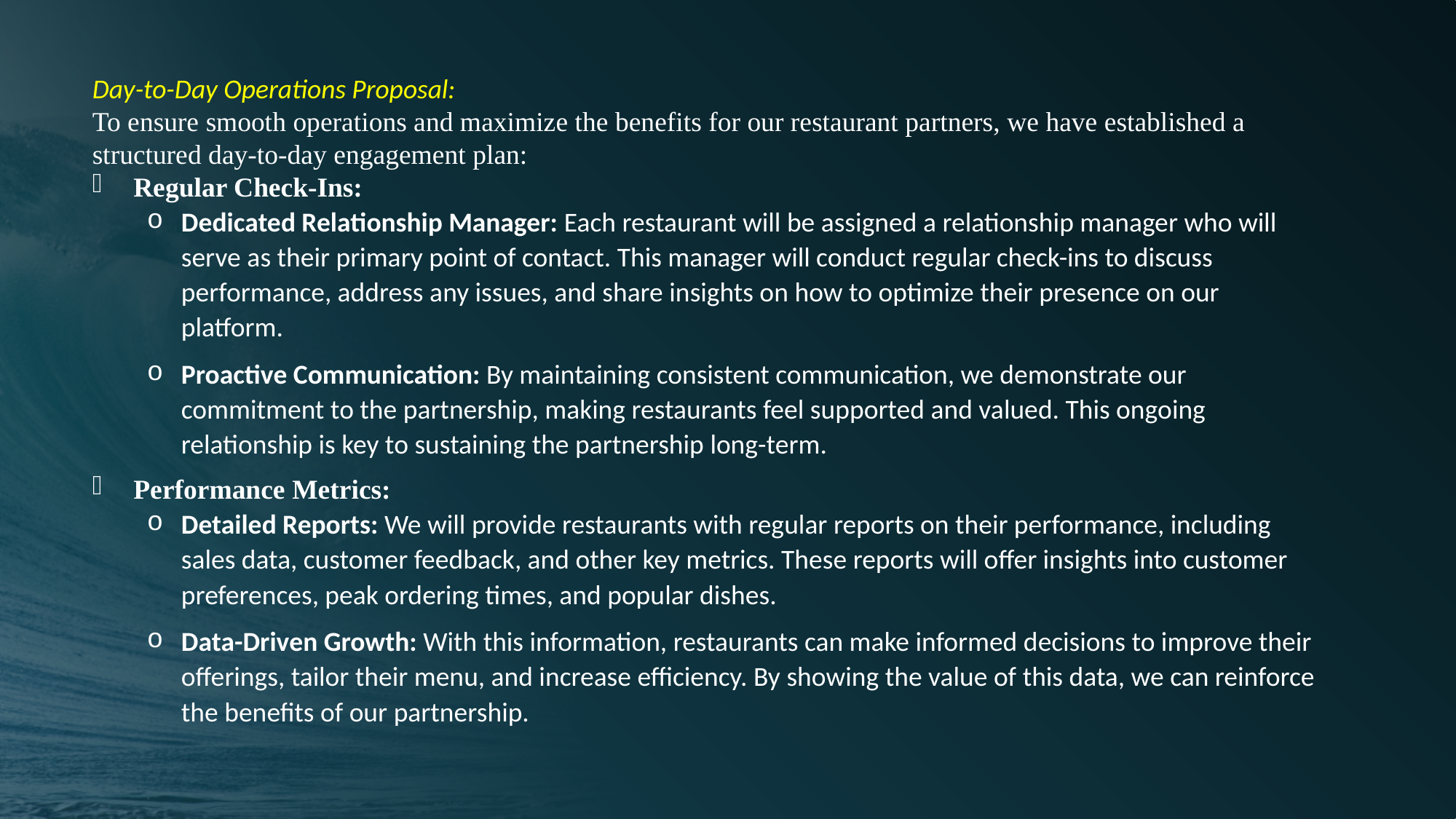

Day-to-Day Operations Proposal:
To ensure smooth operations and maximize the benefits for our restaurant partners, we have established a structured day-to-day engagement plan:
Regular Check-Ins:
Dedicated Relationship Manager: Each restaurant will be assigned a relationship manager who will serve as their primary point of contact. This manager will conduct regular check-ins to discuss performance, address any issues, and share insights on how to optimize their presence on our platform.
Proactive Communication: By maintaining consistent communication, we demonstrate our commitment to the partnership, making restaurants feel supported and valued. This ongoing relationship is key to sustaining the partnership long-term.
Performance Metrics:
Detailed Reports: We will provide restaurants with regular reports on their performance, including sales data, customer feedback, and other key metrics. These reports will offer insights into customer preferences, peak ordering times, and popular dishes.
Data-Driven Growth: With this information, restaurants can make informed decisions to improve their offerings, tailor their menu, and increase efficiency. By showing the value of this data, we can reinforce the benefits of our partnership.